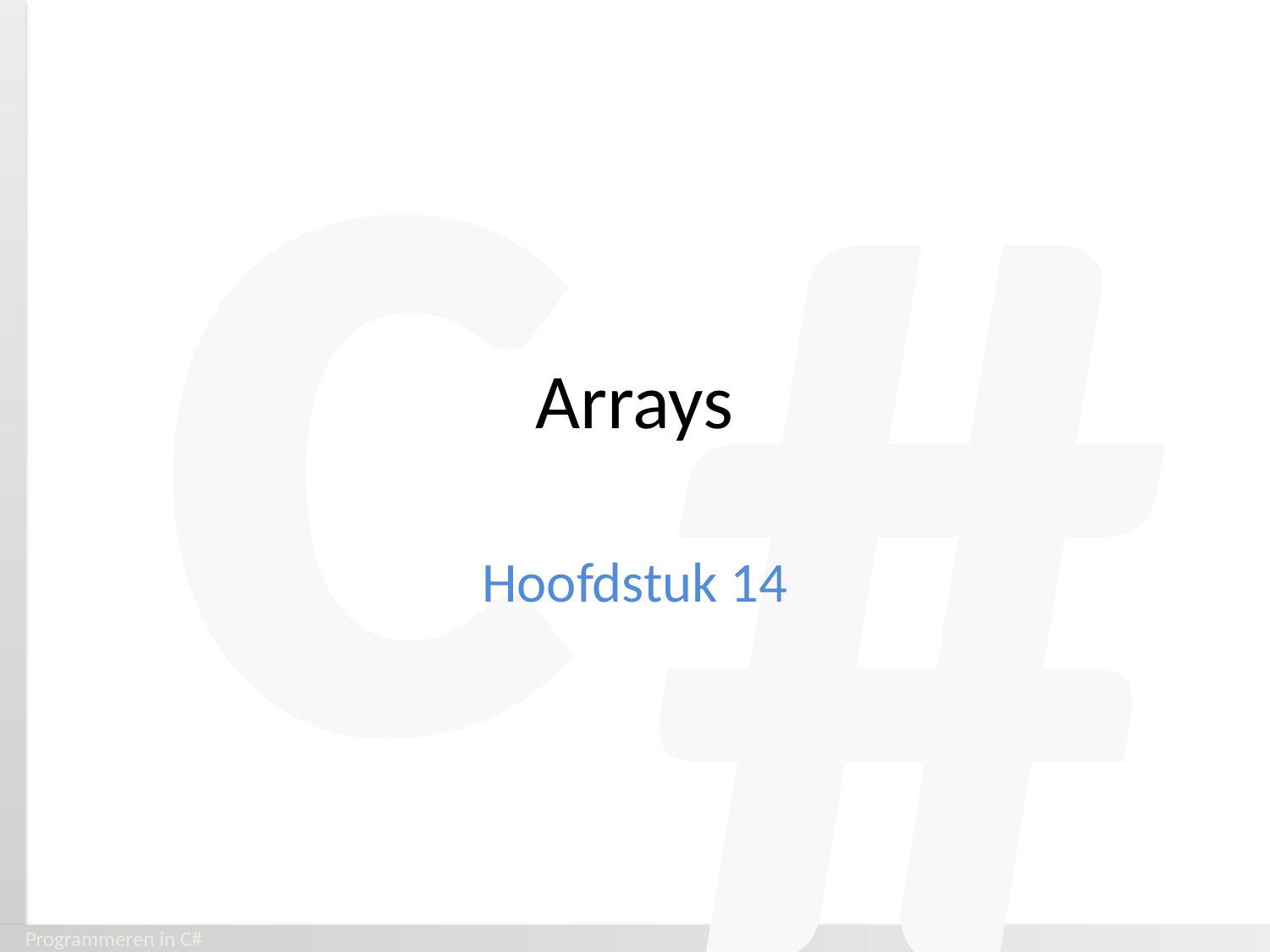

# Arrays
Hoofdstuk 14
Programmeren in C#